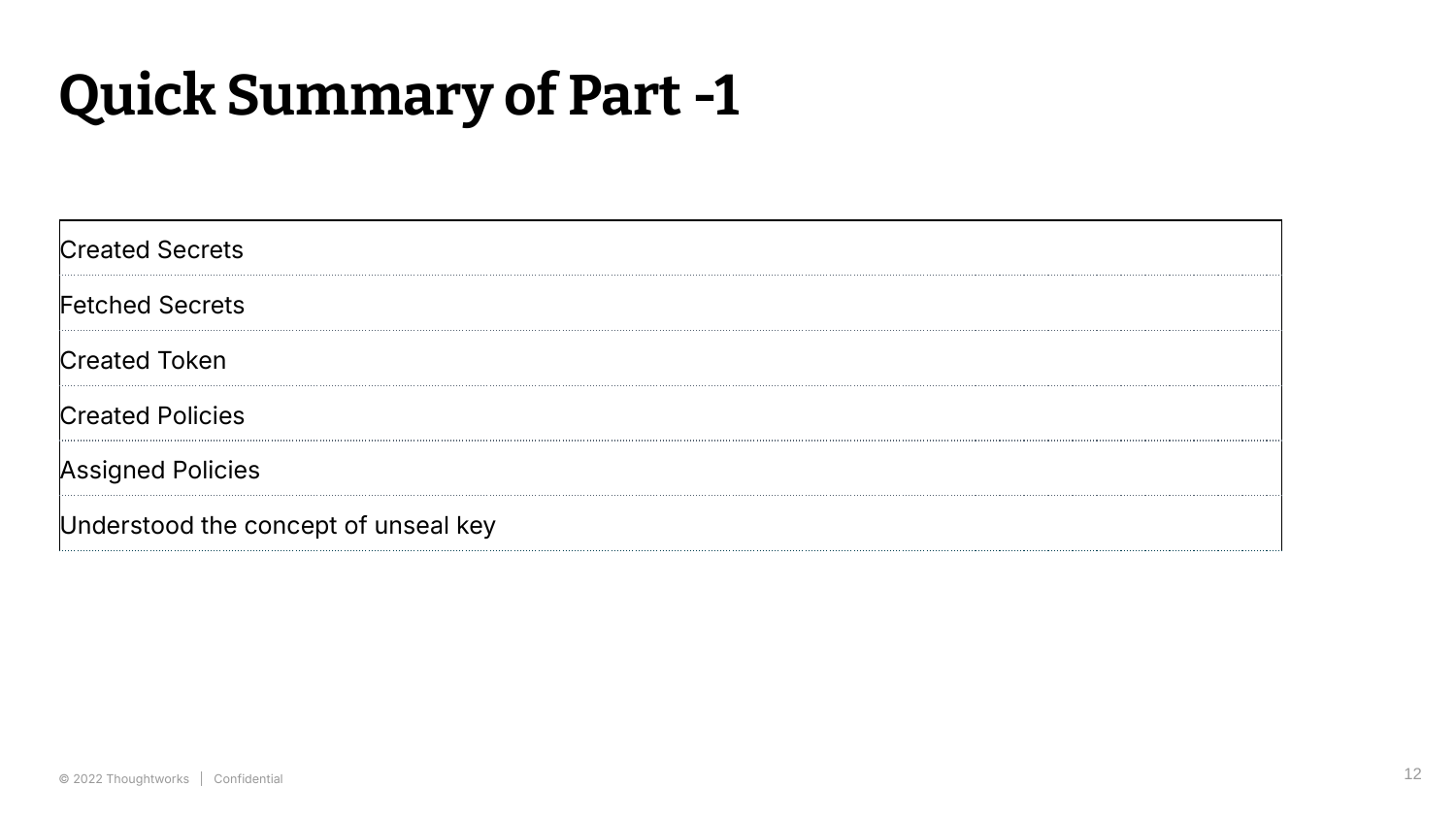

# Quick Summary of Part -1
| Created Secrets |
| --- |
| Fetched Secrets |
| Created Token |
| Created Policies |
| Assigned Policies |
| Understood the concept of unseal key |
12